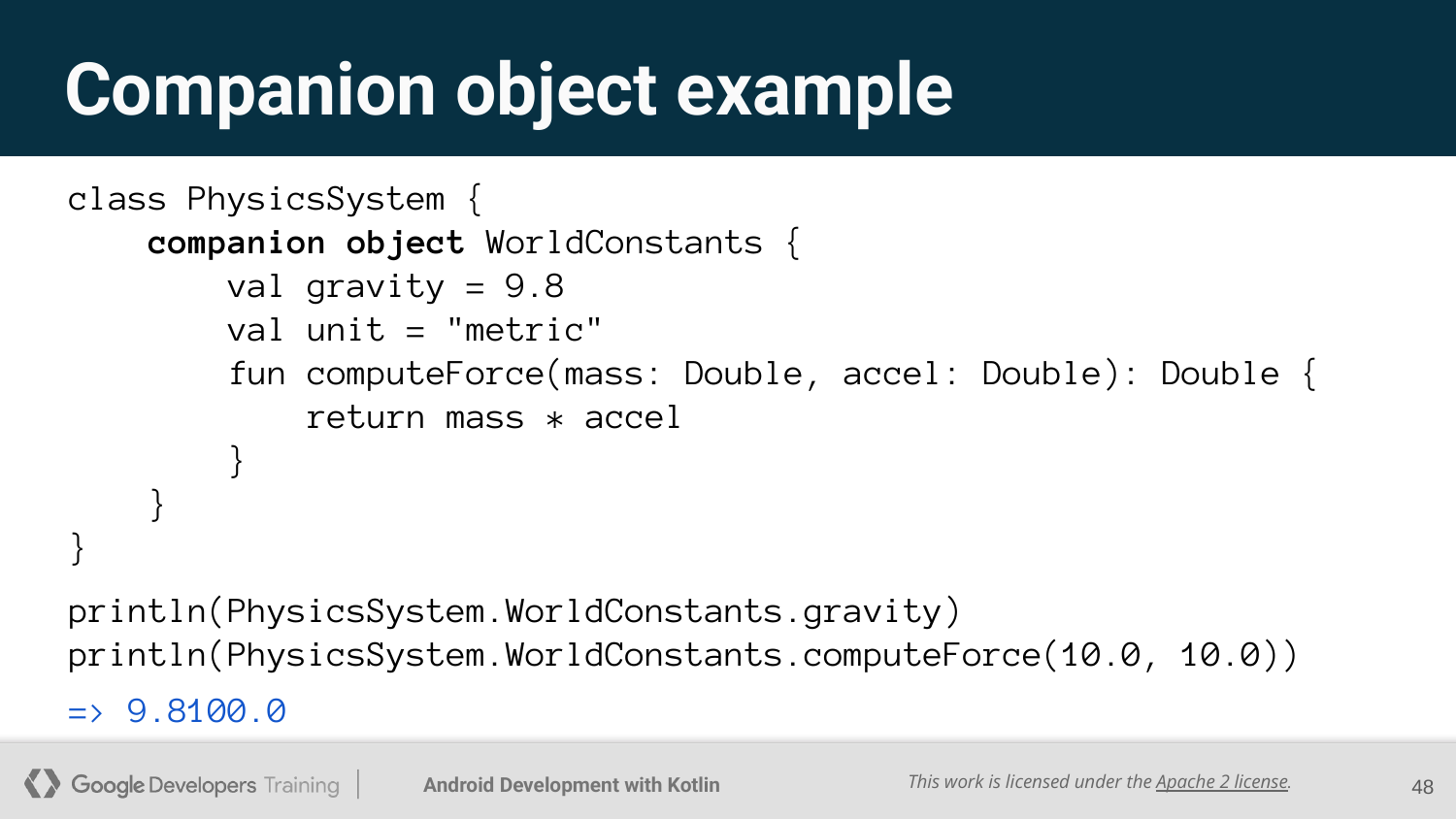

# Companion object example
class PhysicsSystem {
    companion object WorldConstants {
        val gravity = 9.8
        val unit = "metric"
        fun computeForce(mass: Double, accel: Double): Double {
            return mass * accel
        }
    }
}

println(PhysicsSystem.WorldConstants.gravity)
println(PhysicsSystem.WorldConstants.computeForce(10.0, 10.0))
=> 9.8100.0

48